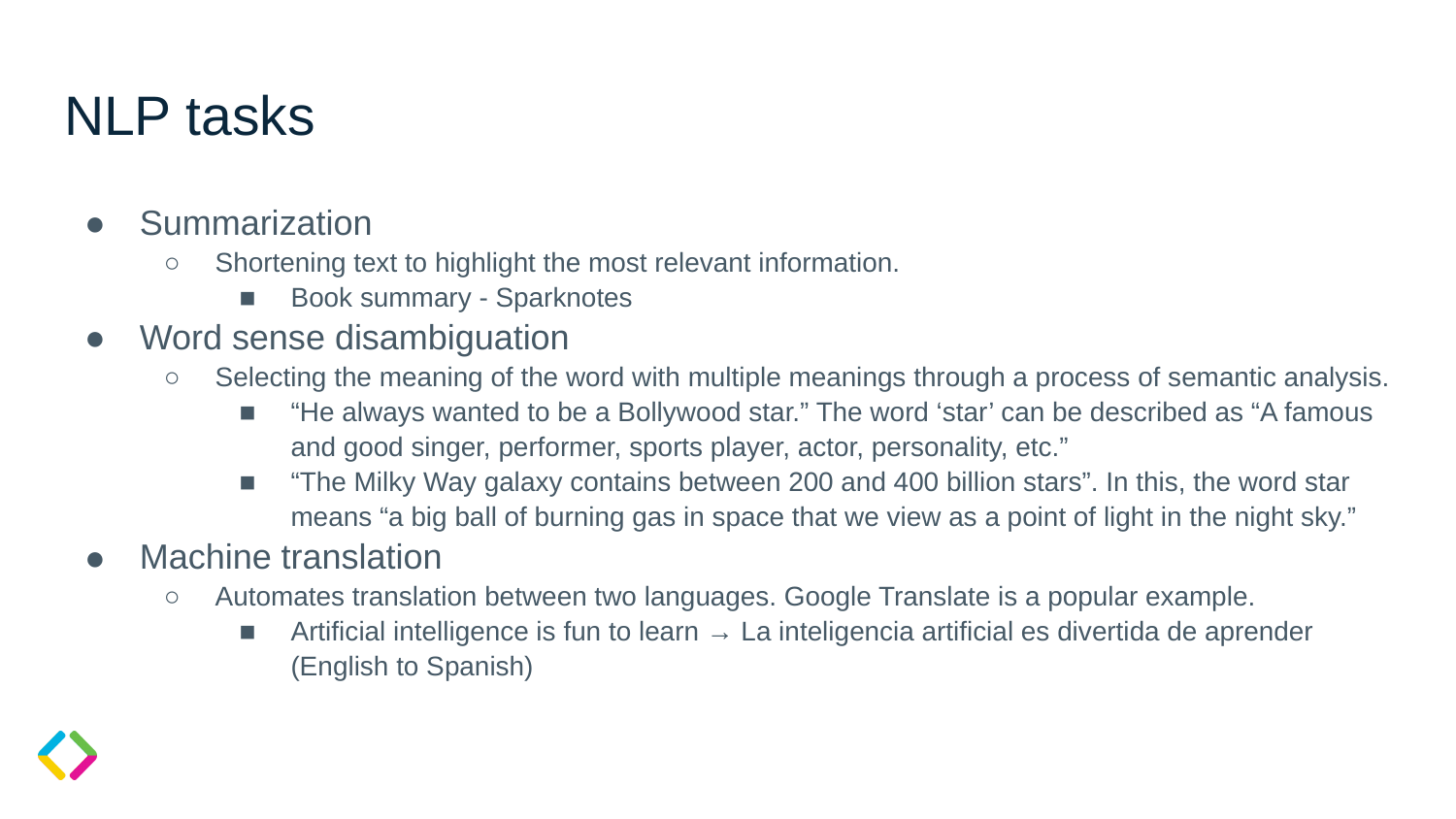

# NLP tasks

Summarization
Shortening text to highlight the most relevant information.
Book summary - Sparknotes
Word sense disambiguation
Selecting the meaning of the word with multiple meanings through a process of semantic analysis.
“He always wanted to be a Bollywood star.” The word ‘star’ can be described as “A famous and good singer, performer, sports player, actor, personality, etc.”
“The Milky Way galaxy contains between 200 and 400 billion stars”. In this, the word star means “a big ball of burning gas in space that we view as a point of light in the night sky.”
Machine translation
Automates translation between two languages. Google Translate is a popular example.
Artificial intelligence is fun to learn → La inteligencia artificial es divertida de aprender (English to Spanish)